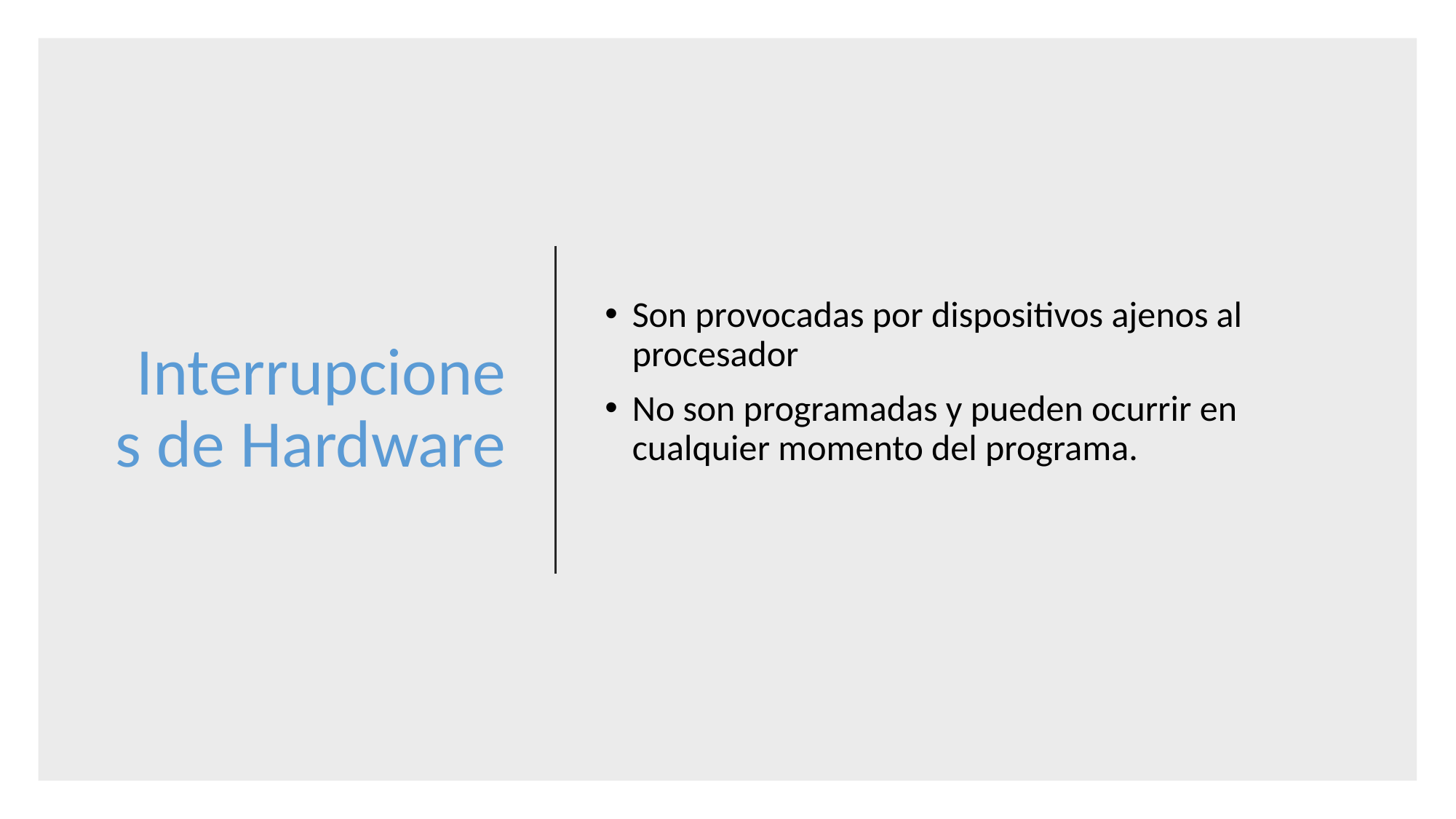

# Interrupciones de Hardware
Son provocadas por dispositivos ajenos al procesador
No son programadas y pueden ocurrir en cualquier momento del programa.